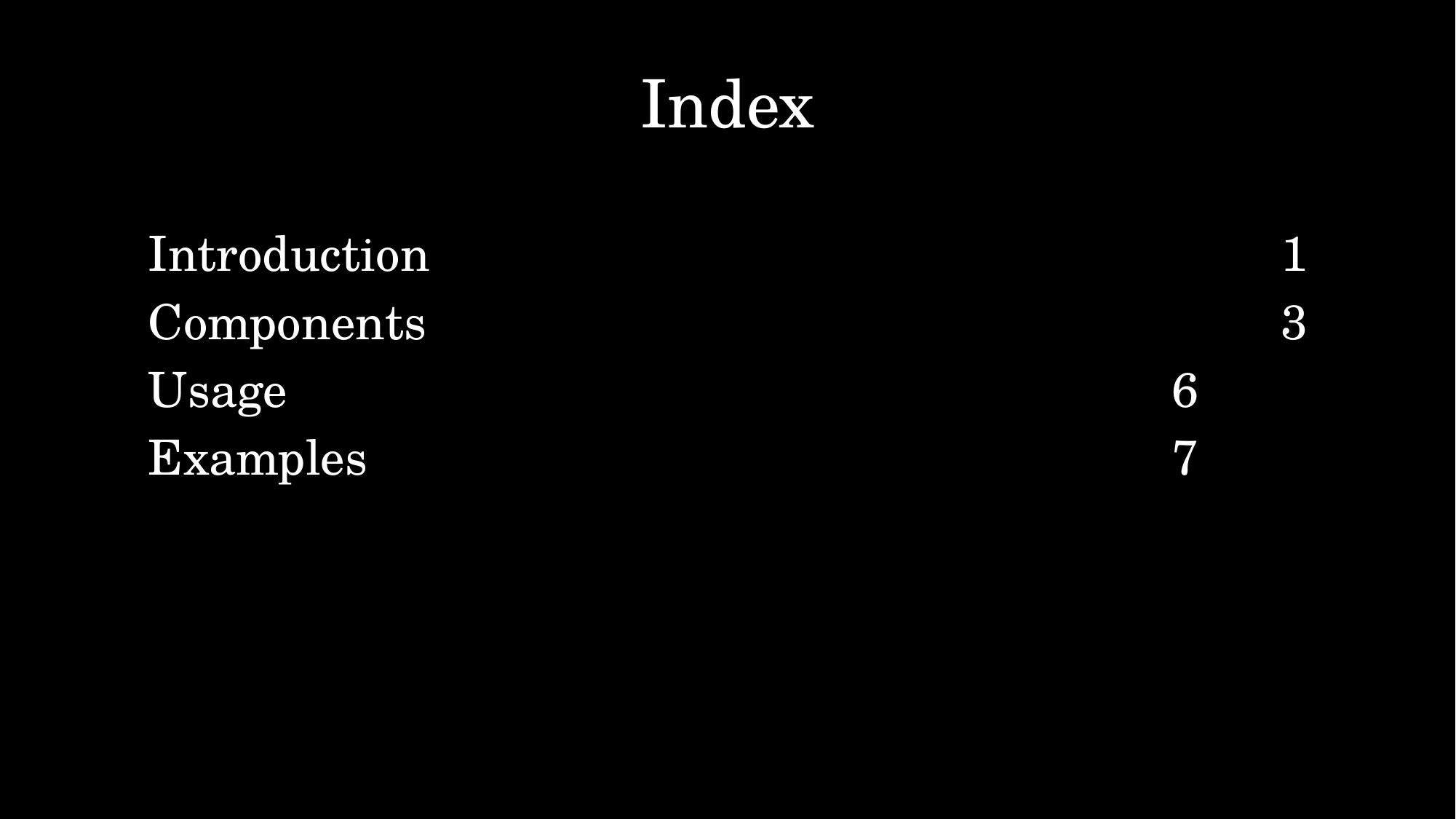

# Index
Introduction								1
Components								3
Usage									6
Examples								7